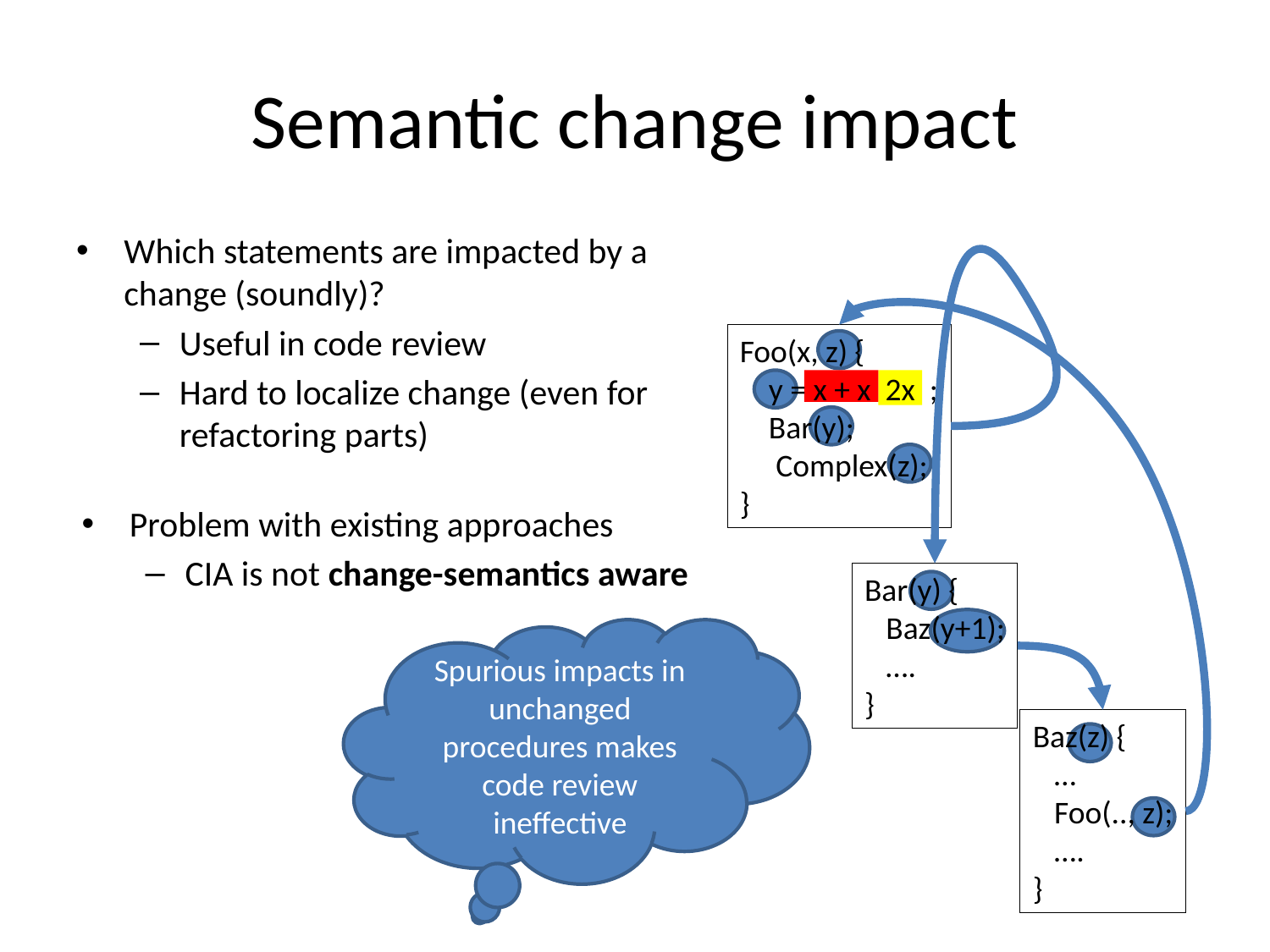

# Semantic change impact
Which statements are impacted by a change (soundly)?
Useful in code review
Hard to localize change (even for refactoring parts)
Foo(x, z) {
    y = x + x  2x  ;
    Bar(y);
     Complex(z);
}

Problem with existing approaches
CIA is not change-semantics aware
Bar(y) {
   Baz(y+1);
   ….
}

Spurious impacts in unchanged procedures makes code review ineffective
Baz(z) {
   …
   Foo(.., z);
   ….
}